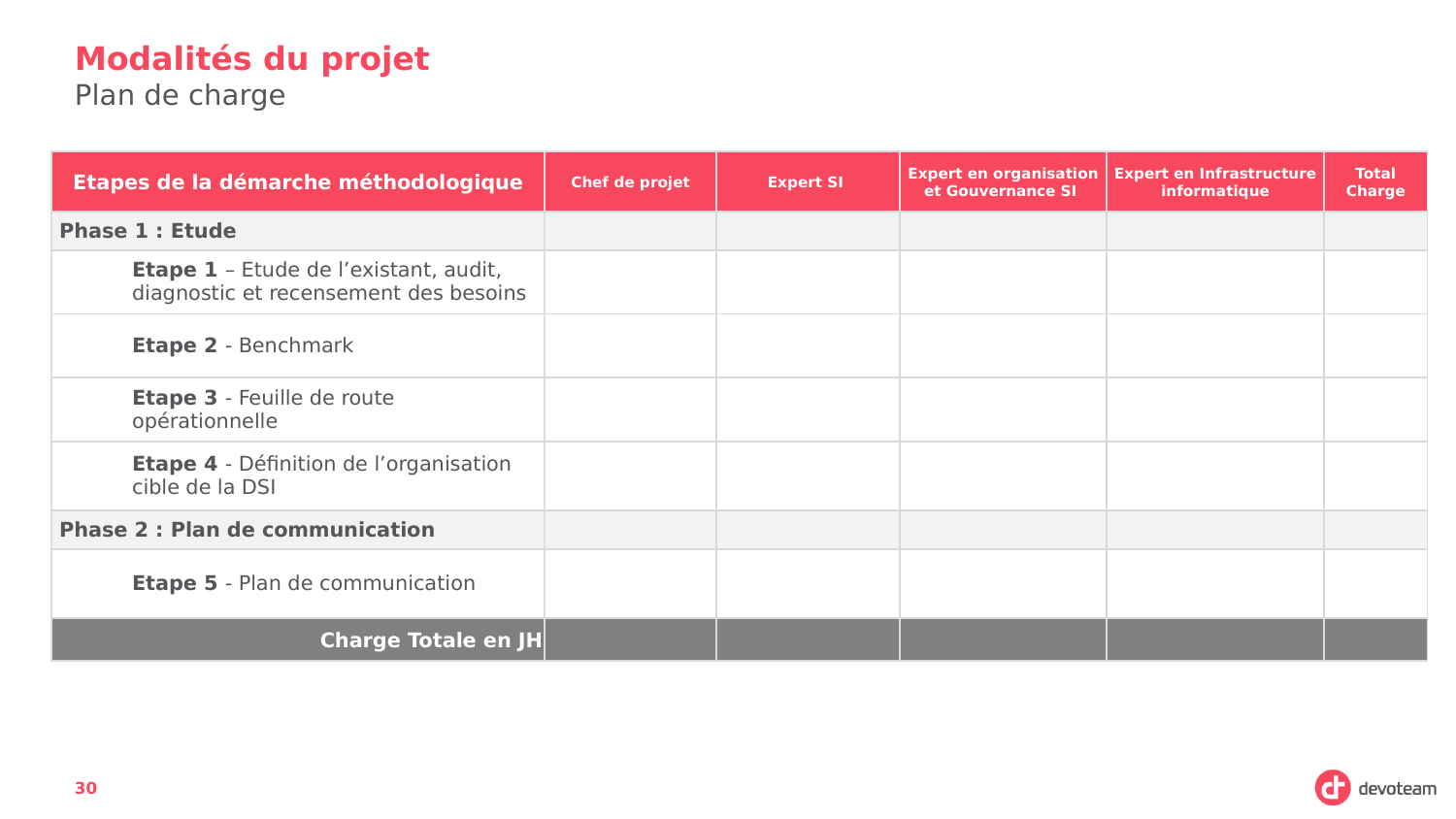

# Modalités du projet
Plan de charge

| Etapes de la démarche méthodologique | Chef de projet | Expert SI | Expert en organisation et Gouvernance SI | Expert en Infrastructure informatique | Total Charge |
| --- | --- | --- | --- | --- | --- |
| Phase 1 : Etude |  |  |  |  |  |
| Etape 1 – Etude de l’existant, audit, diagnostic et recensement des besoins |  |  |  |  |  |
| Etape 2 - Benchmark |  |  |  |  |  |
| Etape 3 - Feuille de route opérationnelle |  |  |  |  |  |
| Etape 4 - Définition de l’organisation cible de la DSI |  |  |  |  |  |
| Phase 2 : Plan de communication |  |  |  |  |  |
| Etape 5 - Plan de communication |  |  |  |  |  |
| Charge Totale en JH |  |  |  |  |  |
30